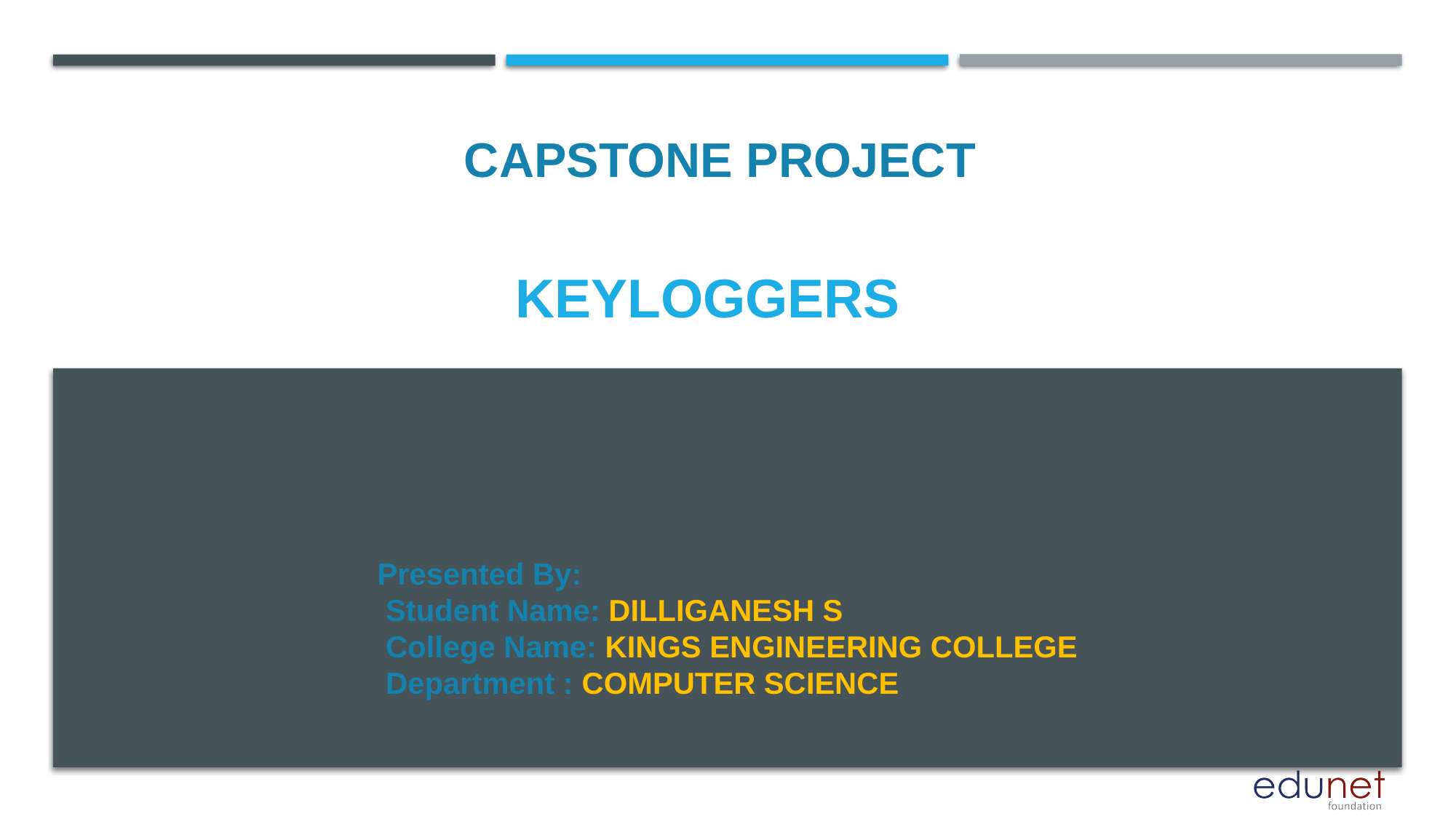

CAPSTONE PROJECT
# KEYLOGGERS
Presented By:
 Student Name: DILLIGANESH S
 College Name: KINGS ENGINEERING COLLEGE
 Department : COMPUTER SCIENCE